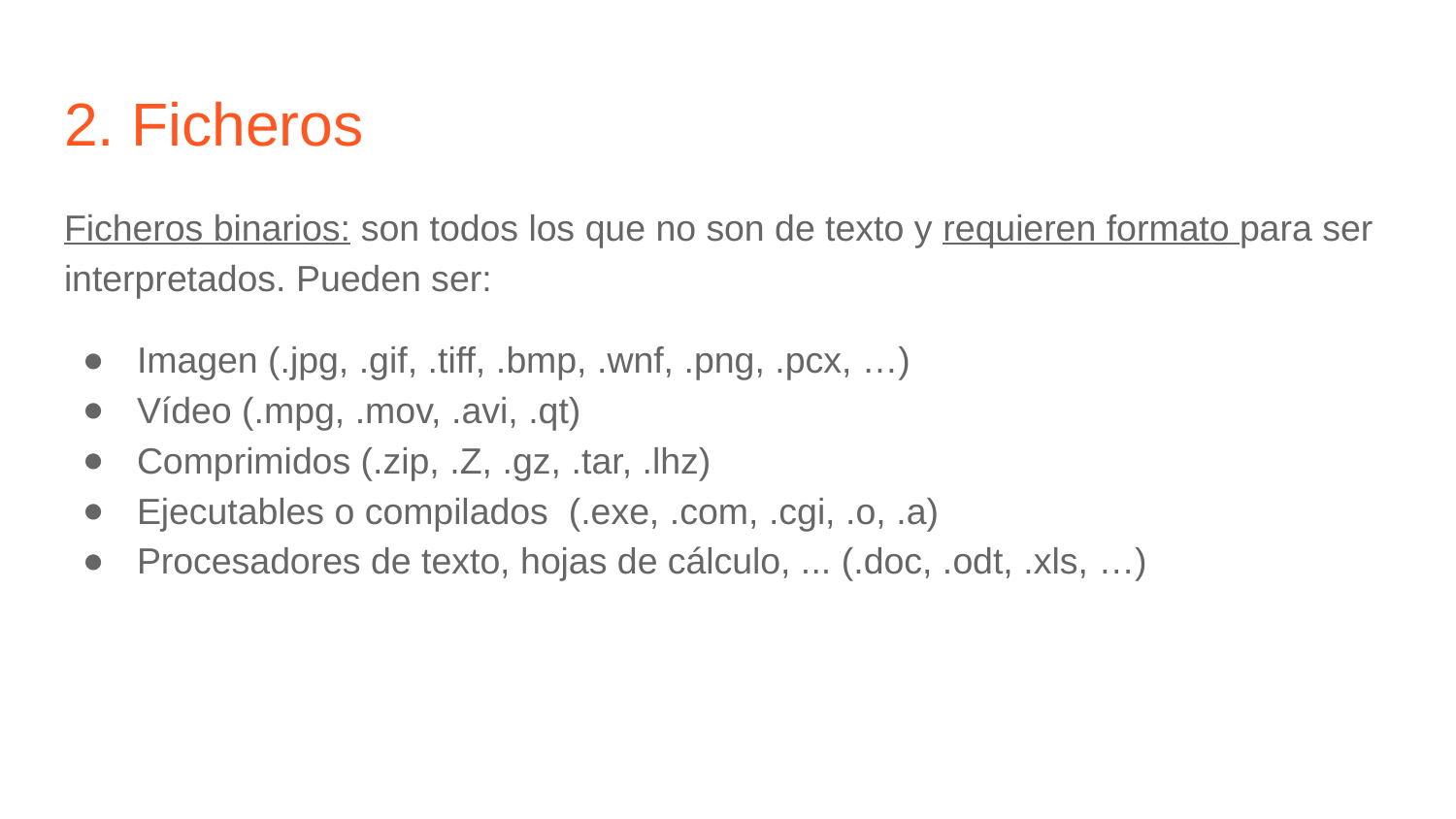

# 2. Ficheros
Ficheros binarios: son todos los que no son de texto y requieren formato para ser interpretados. Pueden ser:
Imagen (.jpg, .gif, .tiff, .bmp, .wnf, .png, .pcx, …)
Vídeo (.mpg, .mov, .avi, .qt)
Comprimidos (.zip, .Z, .gz, .tar, .lhz)
Ejecutables o compilados  (.exe, .com, .cgi, .o, .a)
Procesadores de texto, hojas de cálculo, ... (.doc, .odt, .xls, …)